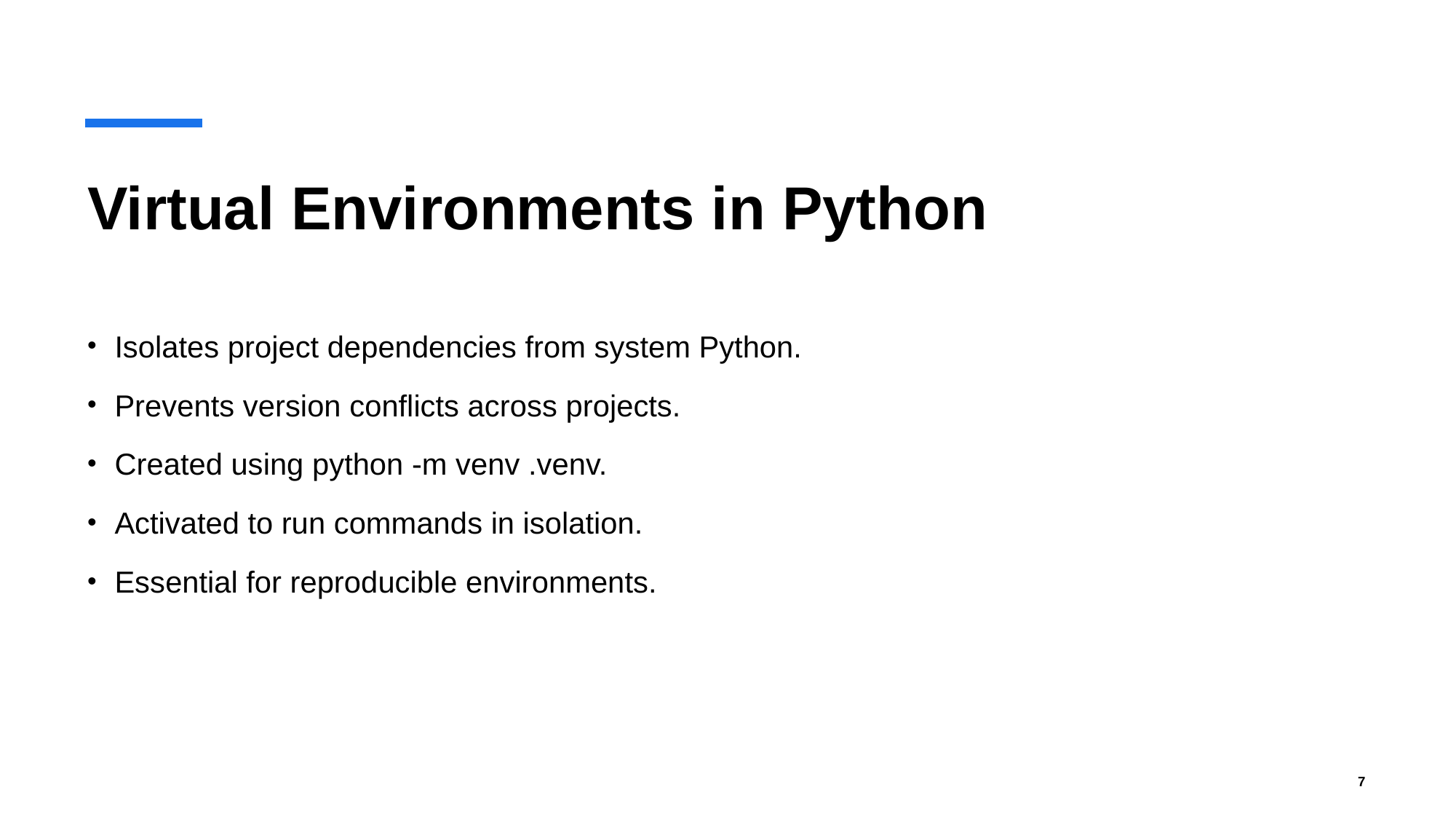

# Virtual Environments in Python
Isolates project dependencies from system Python.
Prevents version conflicts across projects.
Created using python -m venv .venv.
Activated to run commands in isolation.
Essential for reproducible environments.

7